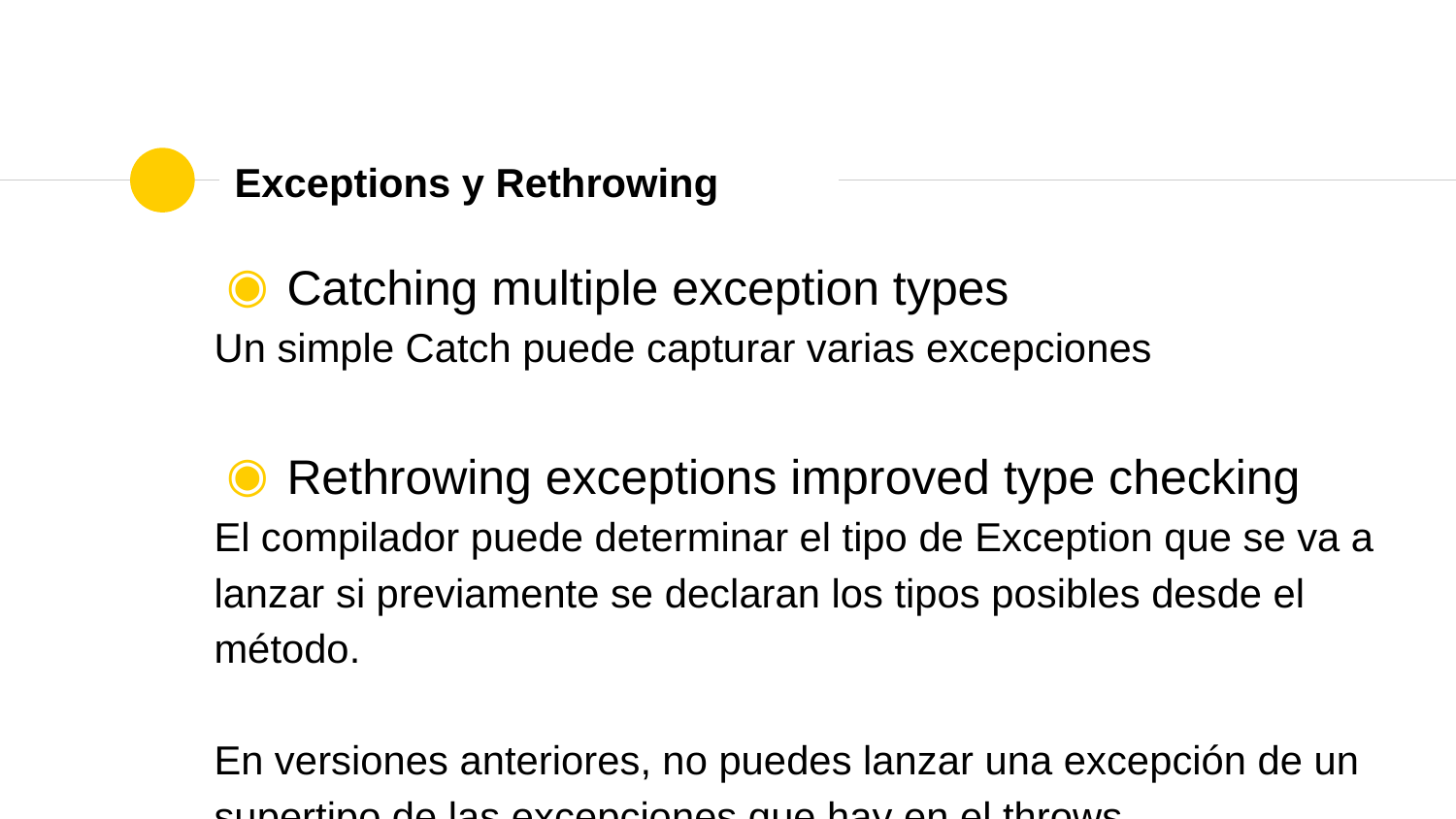

# Exceptions y Rethrowing
Catching multiple exception types
Un simple Catch puede capturar varias excepciones

Rethrowing exceptions improved type checking
El compilador puede determinar el tipo de Exception que se va a lanzar si previamente se declaran los tipos posibles desde el método.
En versiones anteriores, no puedes lanzar una excepción de un supertipo de las excepciones que hay en el throws.